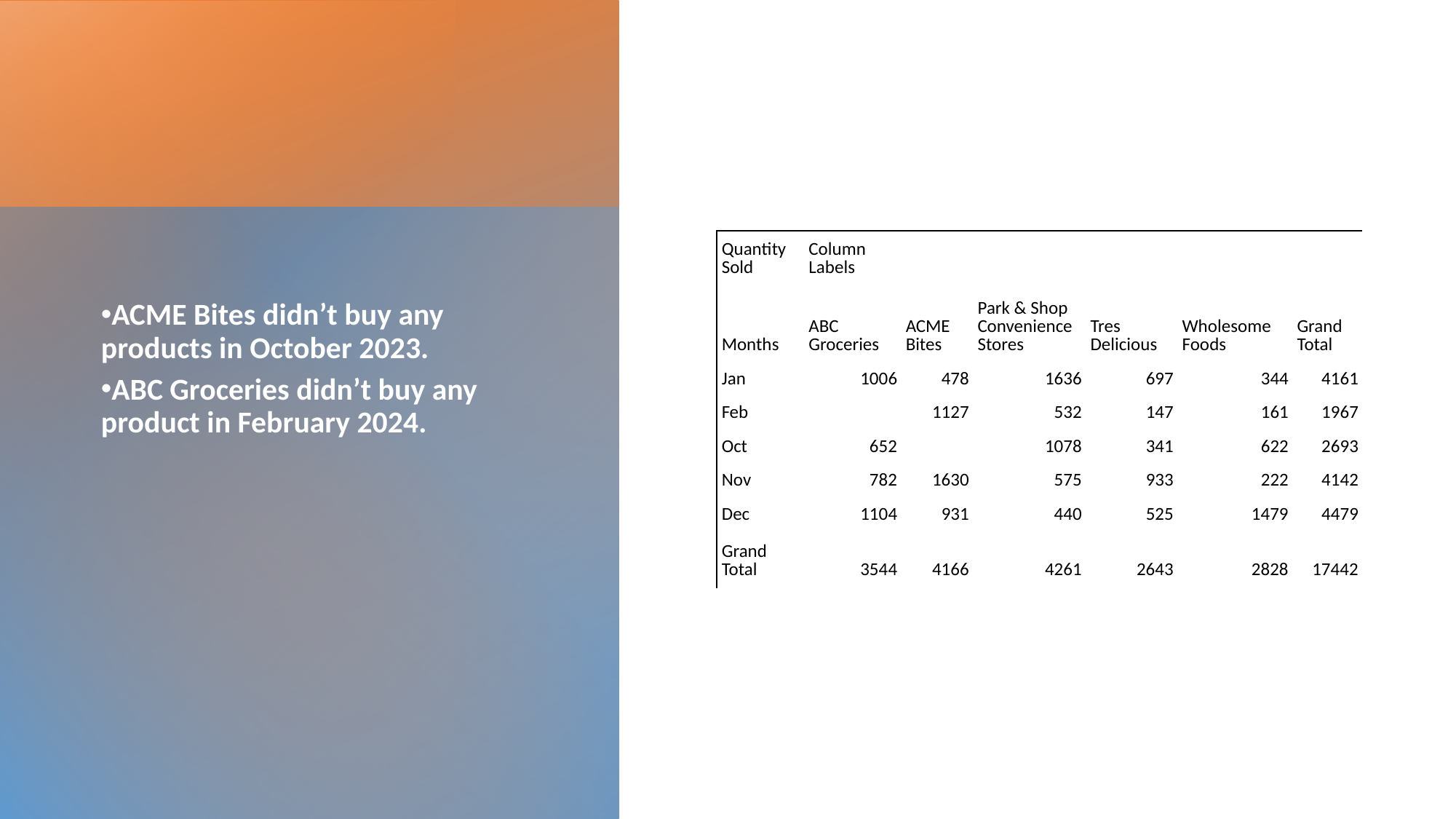

| Quantity Sold | Column Labels |  |  |  |  |  |
| --- | --- | --- | --- | --- | --- | --- |
| Months | ABC Groceries | ACME Bites | Park & Shop Convenience Stores | Tres Delicious | Wholesome Foods | Grand Total |
| Jan | 1006 | 478 | 1636 | 697 | 344 | 4161 |
| Feb |  | 1127 | 532 | 147 | 161 | 1967 |
| Oct | 652 |  | 1078 | 341 | 622 | 2693 |
| Nov | 782 | 1630 | 575 | 933 | 222 | 4142 |
| Dec | 1104 | 931 | 440 | 525 | 1479 | 4479 |
| Grand Total | 3544 | 4166 | 4261 | 2643 | 2828 | 17442 |
ACME Bites didn’t buy any products in October 2023.
ABC Groceries didn’t buy any product in February 2024.